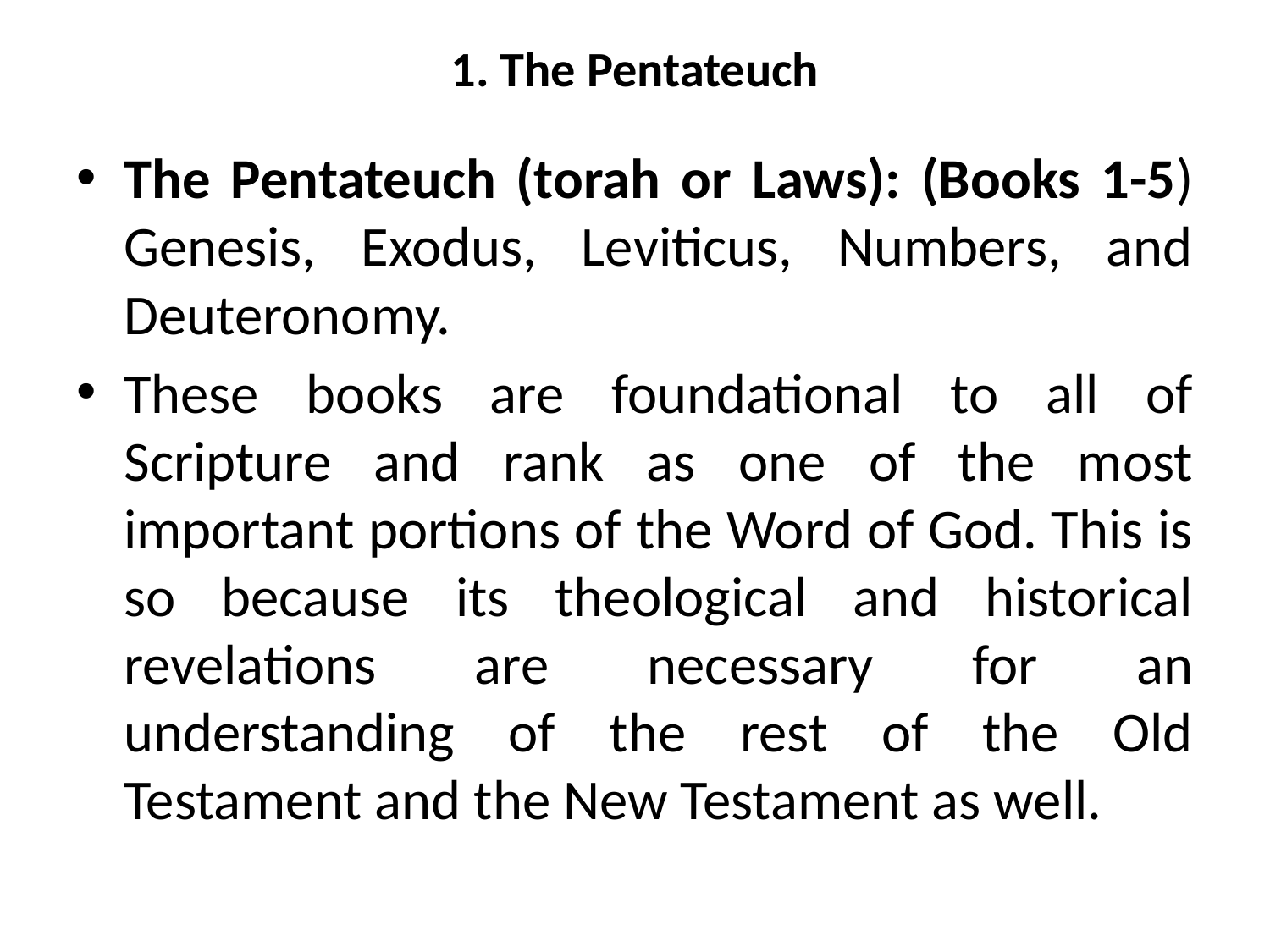

# 1. The Pentateuch
The Pentateuch (torah or Laws): (Books 1-5) Genesis, Exodus, Leviticus, Numbers, and Deuteronomy.
These books are foundational to all of Scripture and rank as one of the most important portions of the Word of God. This is so because its theological and historical revelations are necessary for an understanding of the rest of the Old Testament and the New Testament as well.